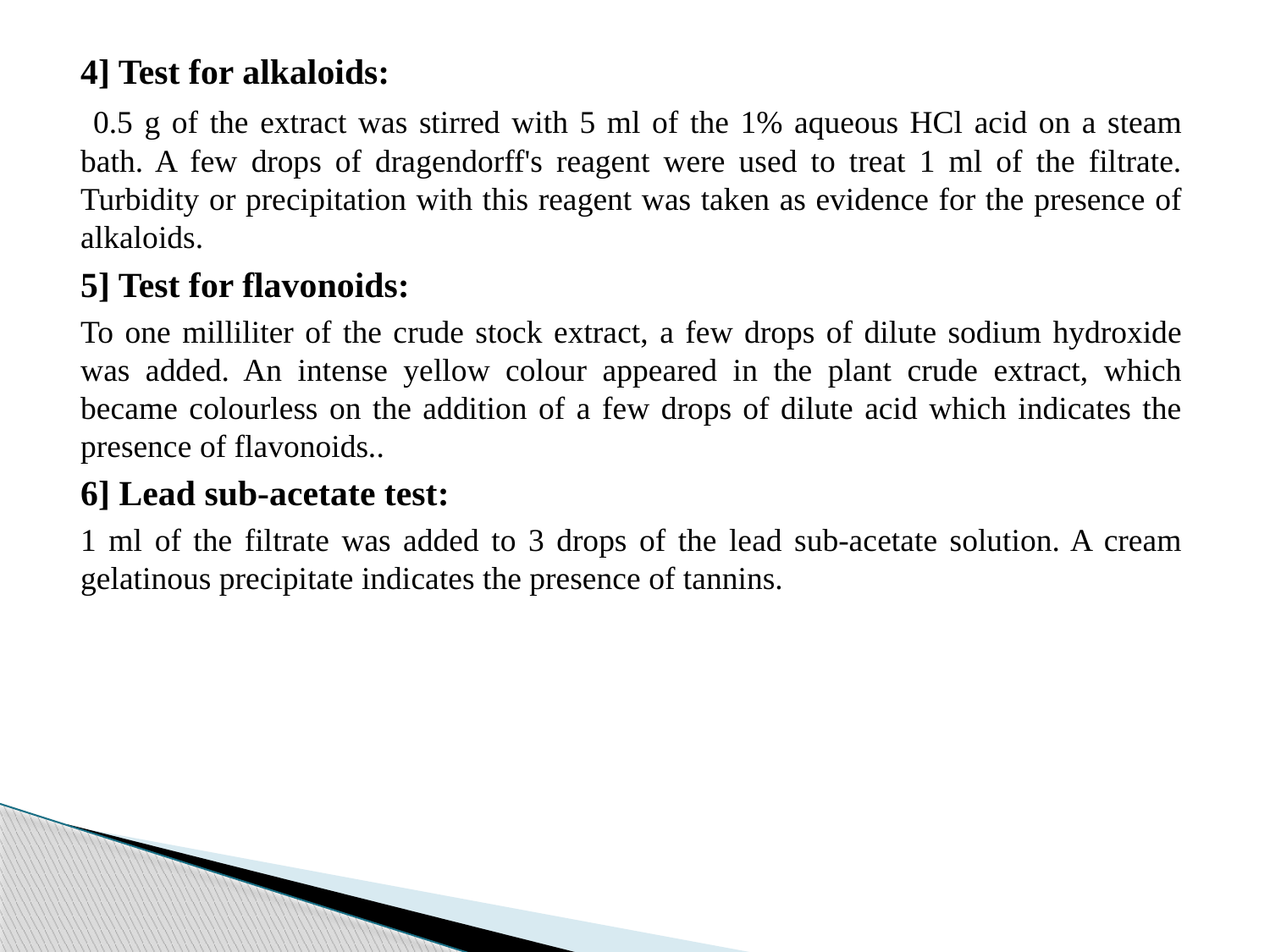

4] Test for alkaloids:
 0.5 g of the extract was stirred with 5 ml of the 1% aqueous HCl acid on a steam bath. A few drops of dragendorff's reagent were used to treat 1 ml of the filtrate. Turbidity or precipitation with this reagent was taken as evidence for the presence of alkaloids.
5] Test for flavonoids:
To one milliliter of the crude stock extract, a few drops of dilute sodium hydroxide was added. An intense yellow colour appeared in the plant crude extract, which became colourless on the addition of a few drops of dilute acid which indicates the presence of flavonoids..
6] Lead sub-acetate test:
1 ml of the filtrate was added to 3 drops of the lead sub-acetate solution. A cream gelatinous precipitate indicates the presence of tannins.